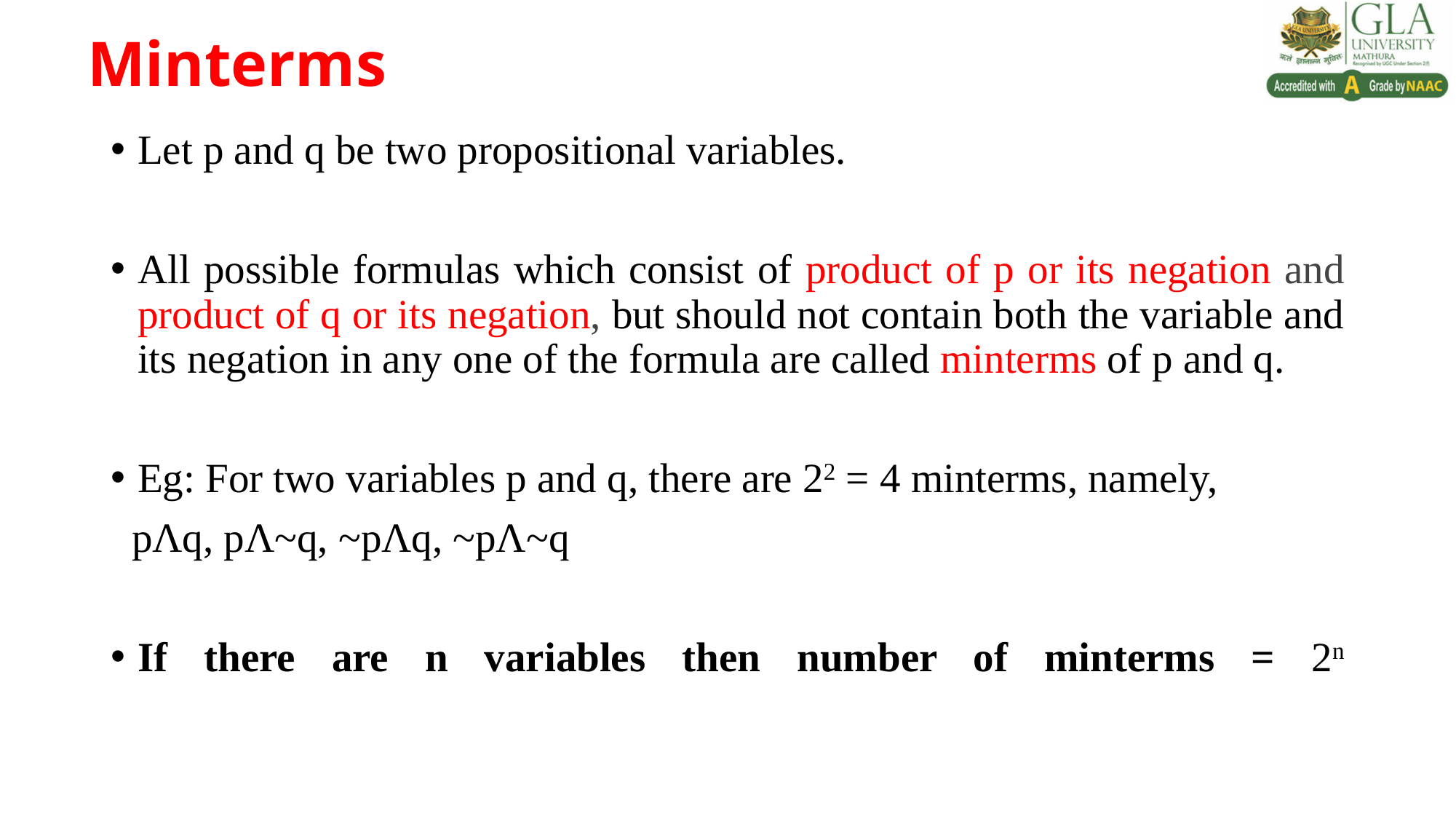

# Minterms
Let p and q be two propositional variables.

All possible formulas which consist of product of p or its negation and product of q or its negation, but should not contain both the variable and its negation in any one of the formula are called minterms of p and q.

Eg: For two variables p and q, there are 22 = 4 minterms, namely,
  pΛq, pΛ~q, ~pΛq, ~pΛ~q

If there are n variables then number of minterms = 2n